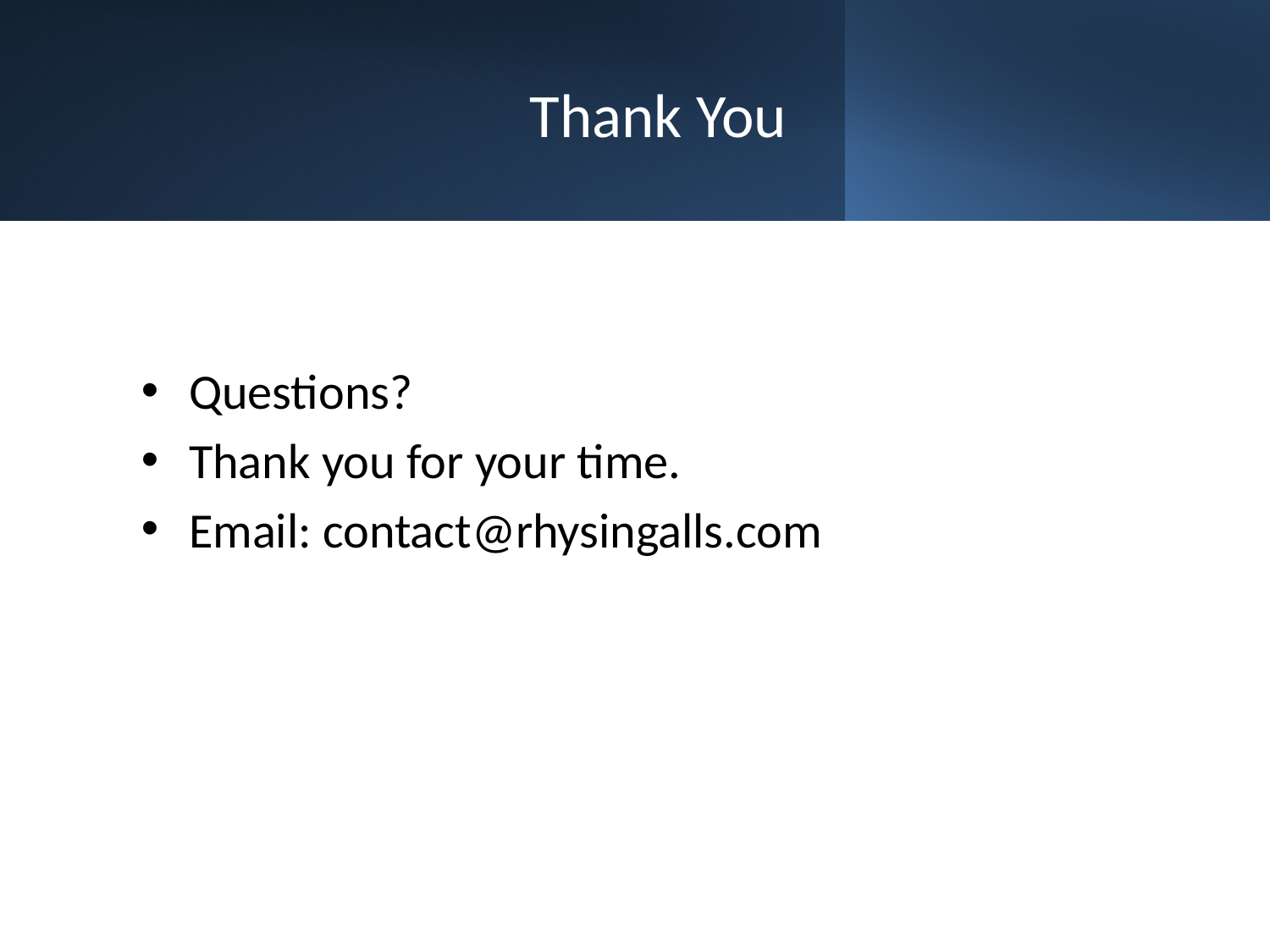

# Thank You
Questions?
Thank you for your time.
Email: contact@rhysingalls.com